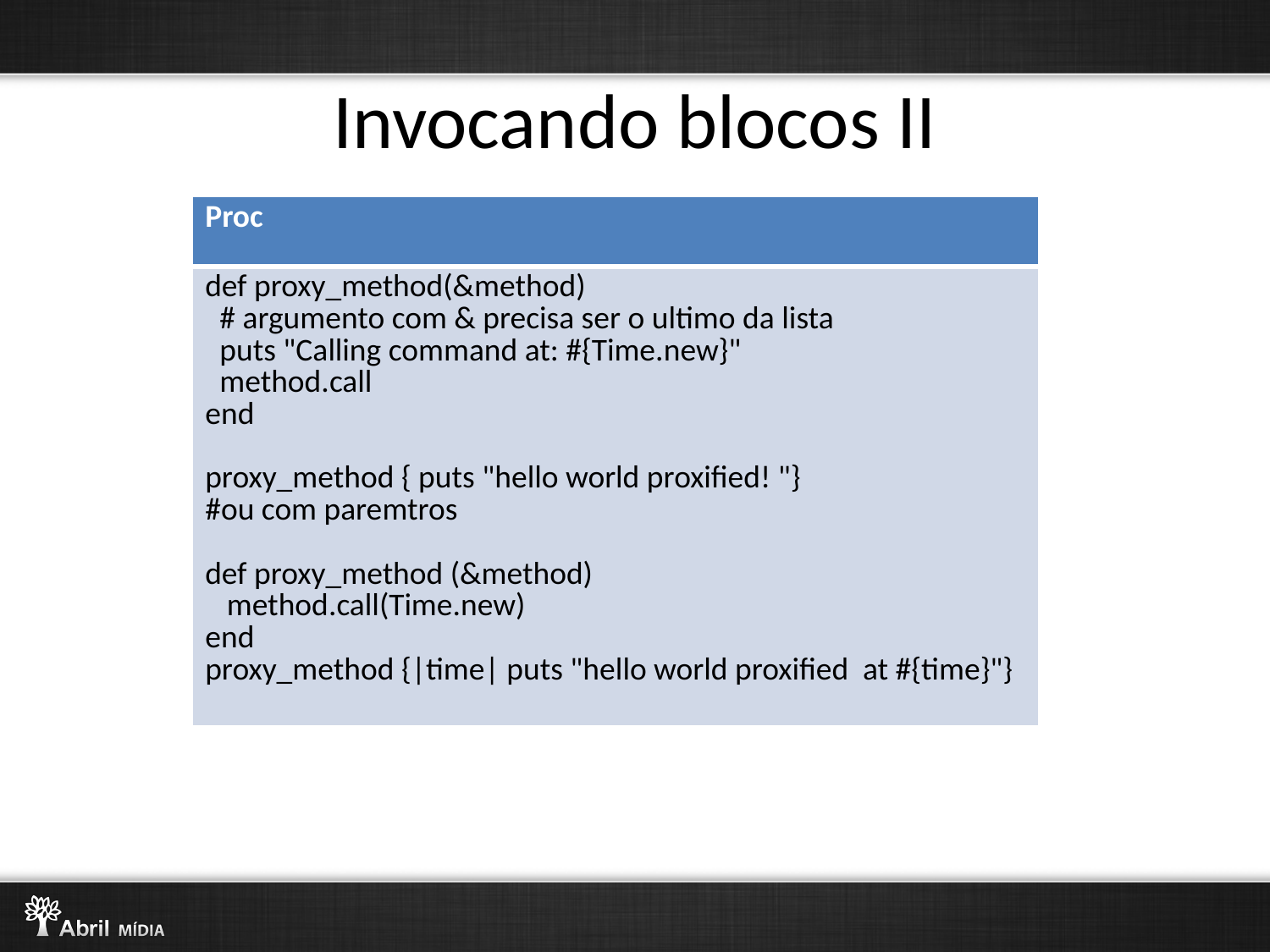

# Invocando blocos II
| Proc |
| --- |
| def proxy\_method(&method) # argumento com & precisa ser o ultimo da lista puts "Calling command at: #{Time.new}" method.call end proxy\_method { puts "hello world proxified! "} #ou com paremtros def proxy\_method (&method) method.call(Time.new) end proxy\_method {|time| puts "hello world proxified at #{time}"} |